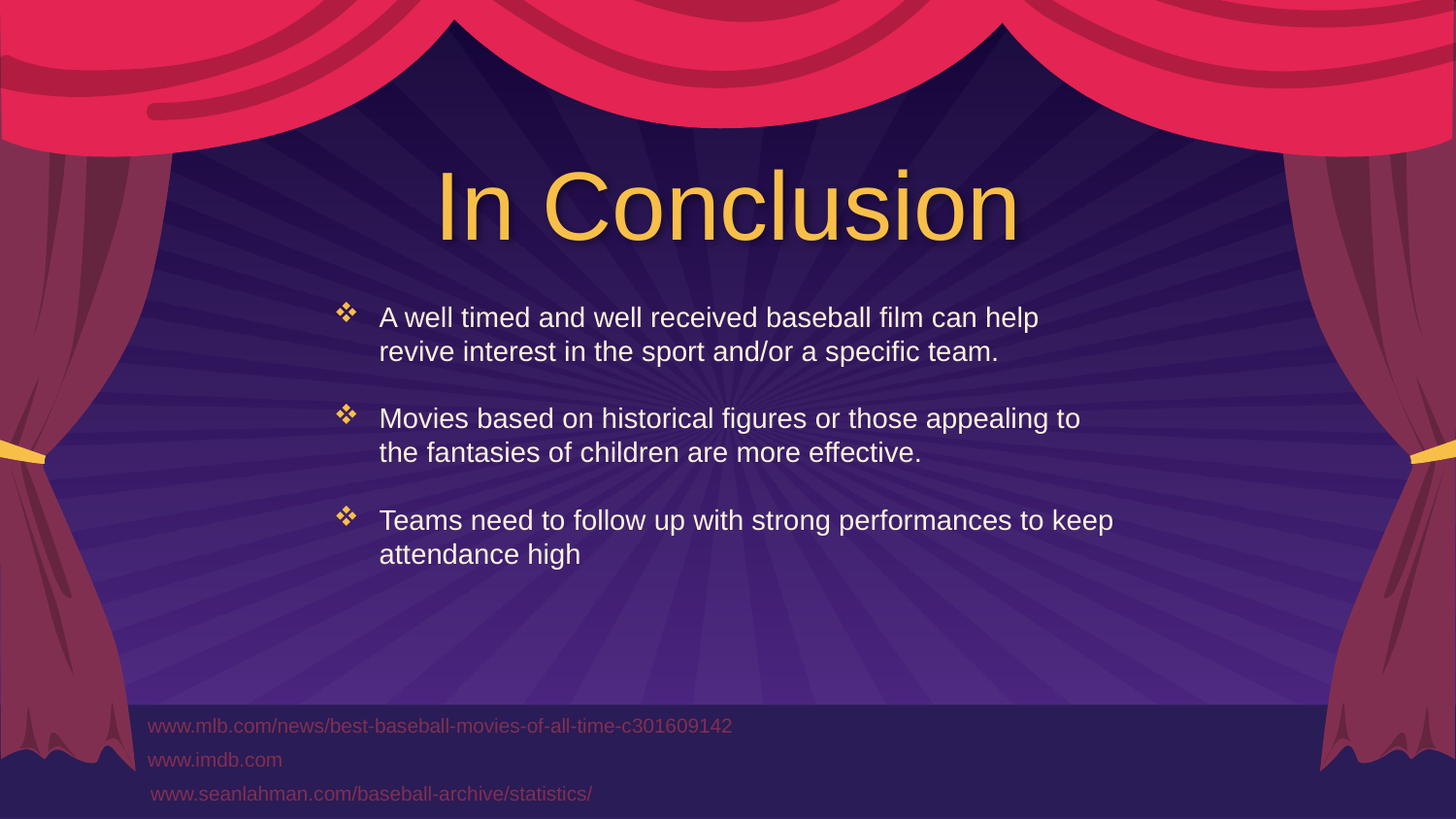

In Conclusion
A well timed and well received baseball film can help revive interest in the sport and/or a specific team.

Movies based on historical figures or those appealing to the fantasies of children are more effective.

Teams need to follow up with strong performances to keep attendance high

www.mlb.com/news/best-baseball-movies-of-all-time-c301609142
www.imdb.com
www.seanlahman.com/baseball-archive/statistics/